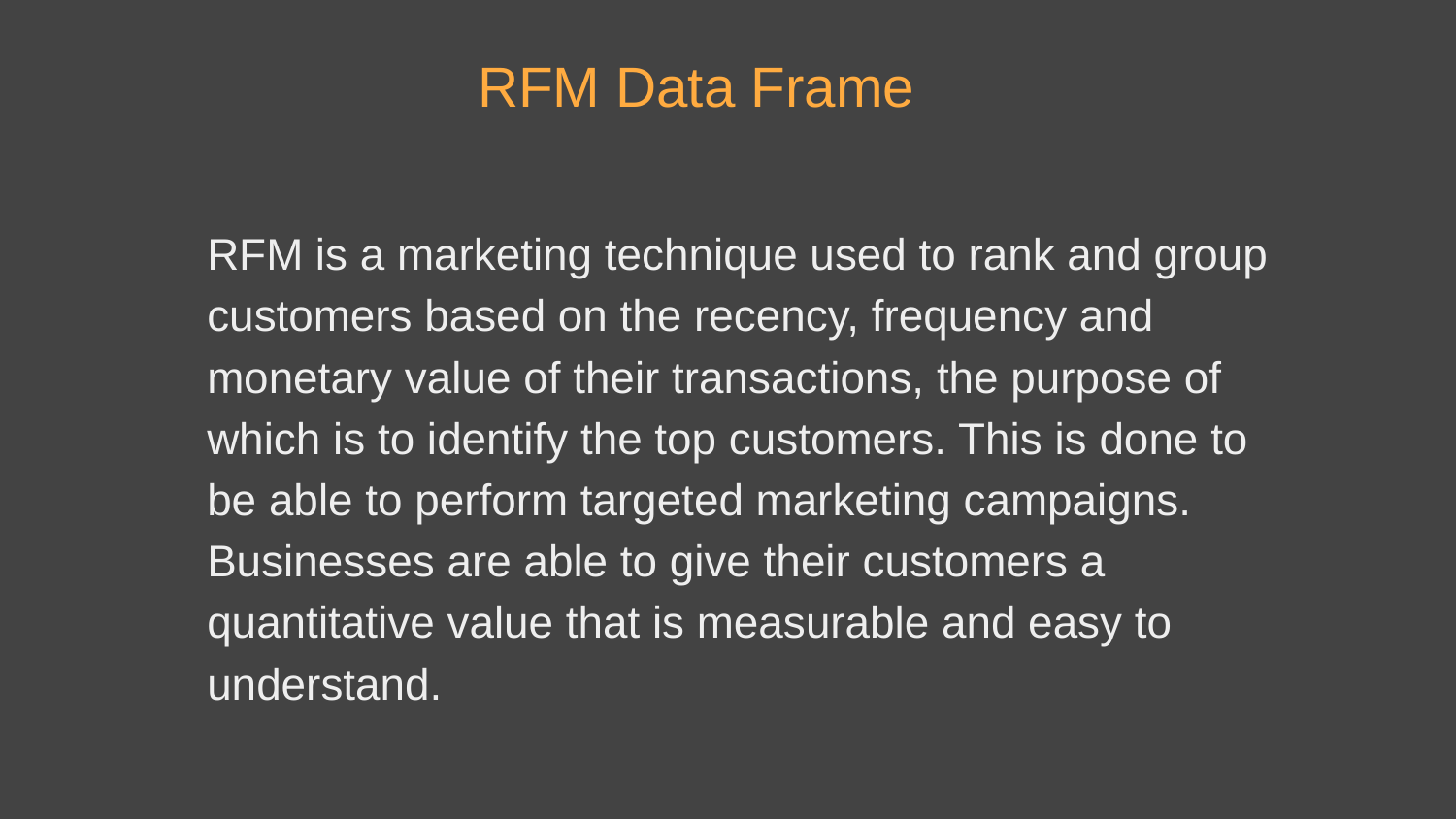

# RFM Data Frame
RFM is a marketing technique used to rank and group customers based on the recency, frequency and monetary value of their transactions, the purpose of which is to identify the top customers. This is done to be able to perform targeted marketing campaigns.  Businesses are able to give their customers a quantitative value that is measurable and easy to understand.